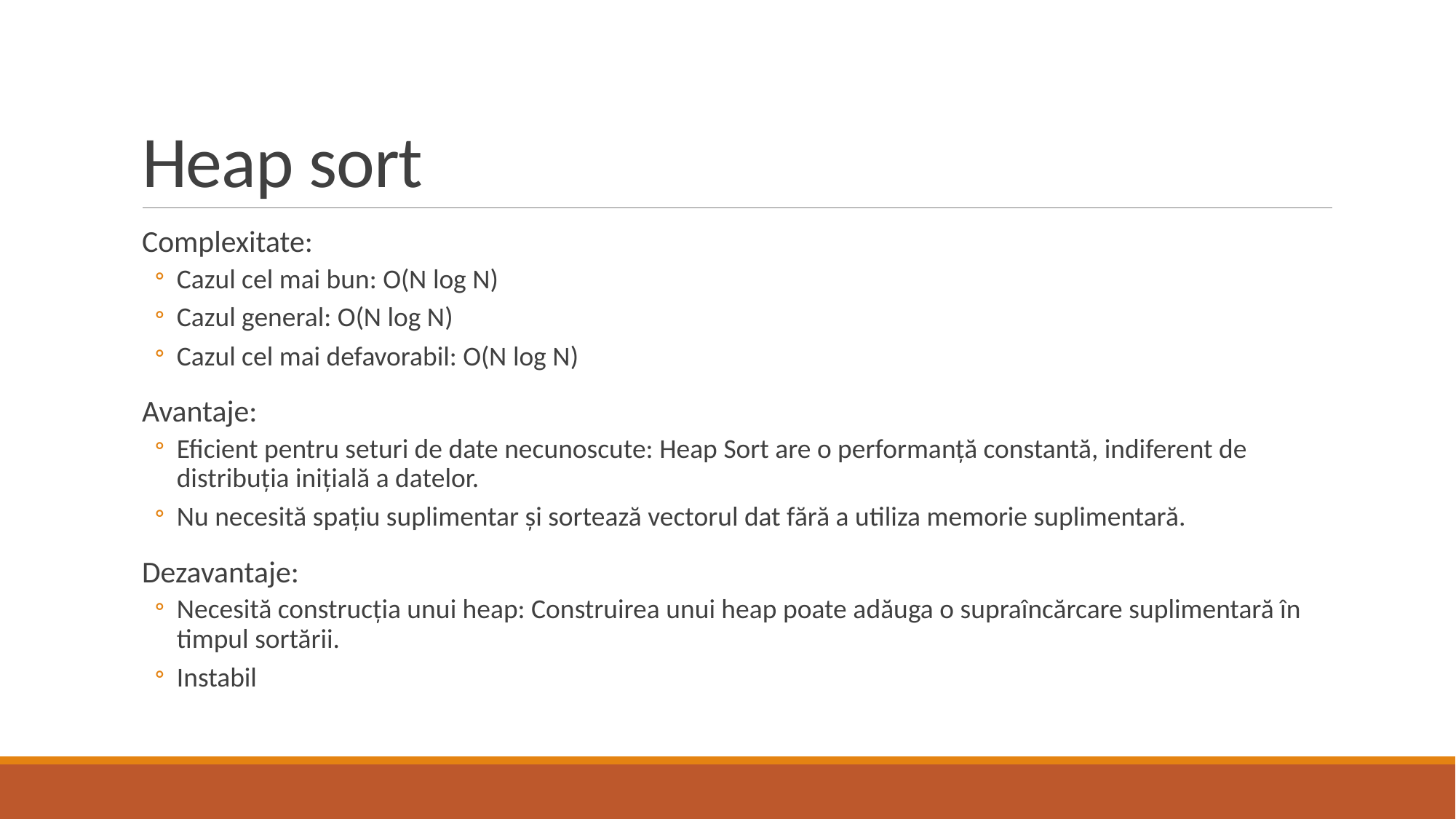

# Heap sort
Complexitate:
Cazul cel mai bun: O(N log N)
Cazul general: O(N log N)
Cazul cel mai defavorabil: O(N log N)
Avantaje:
Eficient pentru seturi de date necunoscute: Heap Sort are o performanță constantă, indiferent de distribuția inițială a datelor.
Nu necesită spațiu suplimentar și sortează vectorul dat fără a utiliza memorie suplimentară.
Dezavantaje:
Necesită construcția unui heap: Construirea unui heap poate adăuga o supraîncărcare suplimentară în timpul sortării.
Instabil